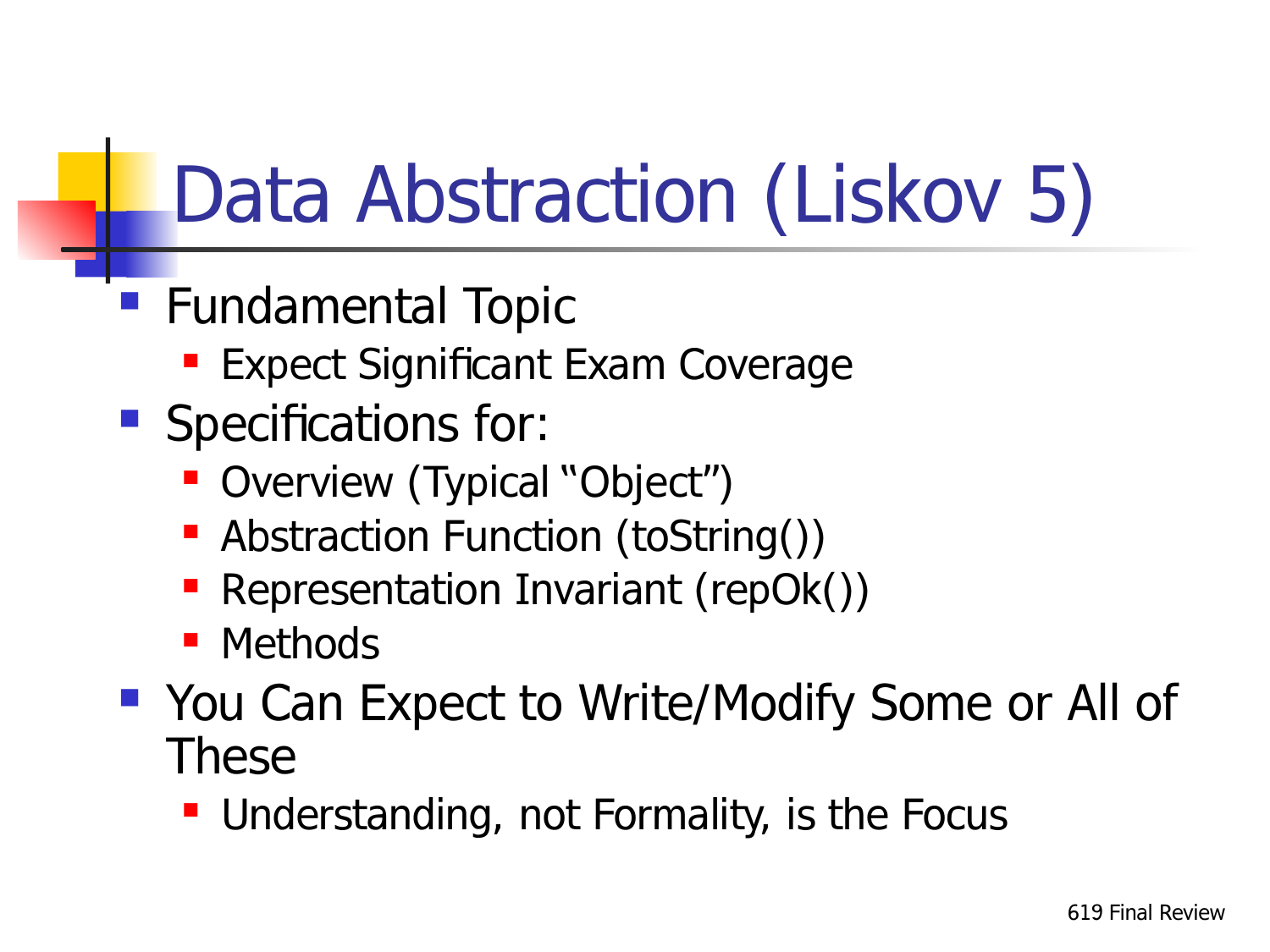

# Data Abstraction (Liskov 5)
Fundamental Topic
Expect Significant Exam Coverage
Specifications for:
Overview (Typical “Object”)
Abstraction Function (toString())
Representation Invariant (repOk())
Methods
You Can Expect to Write/Modify Some or All of These
Understanding, not Formality, is the Focus